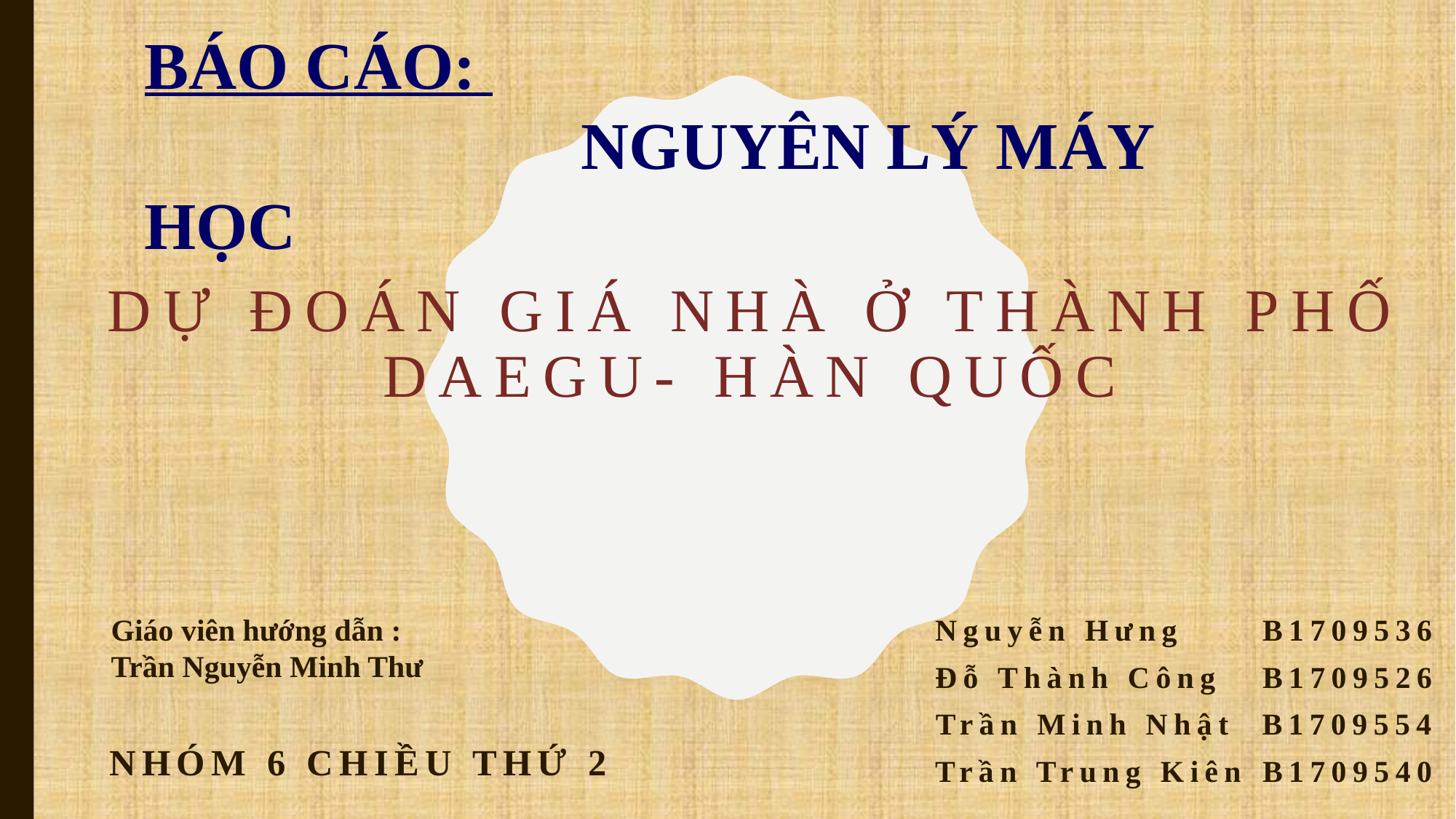

BÁO CÁO:
				NGUYÊN LÝ MÁY HỌC
# DỰ đoán giá nhà Ở ThànH phố Daegu- Hàn Quốc
Giáo viên hướng dẫn : Trần Nguyễn Minh Thư
Nguyễn Hưng	B1709536
Đỗ Thành Công	B1709526
Trần Minh Nhật  B1709554
Trần Trung Kiên	B1709540
NHÓM 6 CHIỀU THỨ 2